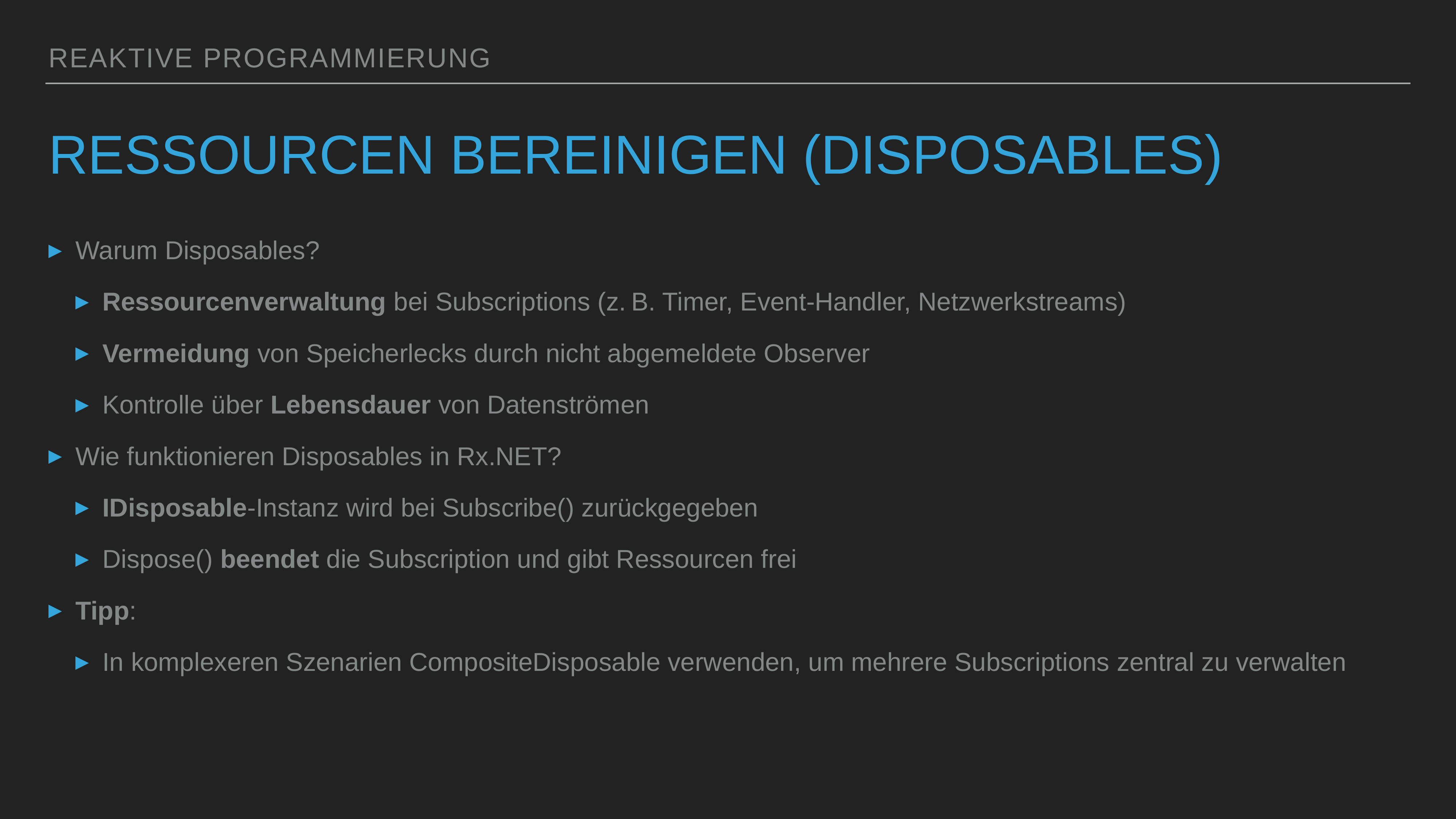

Reaktive Programmierung
# Ressourcen Bereinigen (Disposables)
Warum Disposables?
Ressourcenverwaltung bei Subscriptions (z. B. Timer, Event-Handler, Netzwerkstreams)
Vermeidung von Speicherlecks durch nicht abgemeldete Observer
Kontrolle über Lebensdauer von Datenströmen
Wie funktionieren Disposables in Rx.NET?
IDisposable-Instanz wird bei Subscribe() zurückgegeben
Dispose() beendet die Subscription und gibt Ressourcen frei
Tipp:
In komplexeren Szenarien CompositeDisposable verwenden, um mehrere Subscriptions zentral zu verwalten